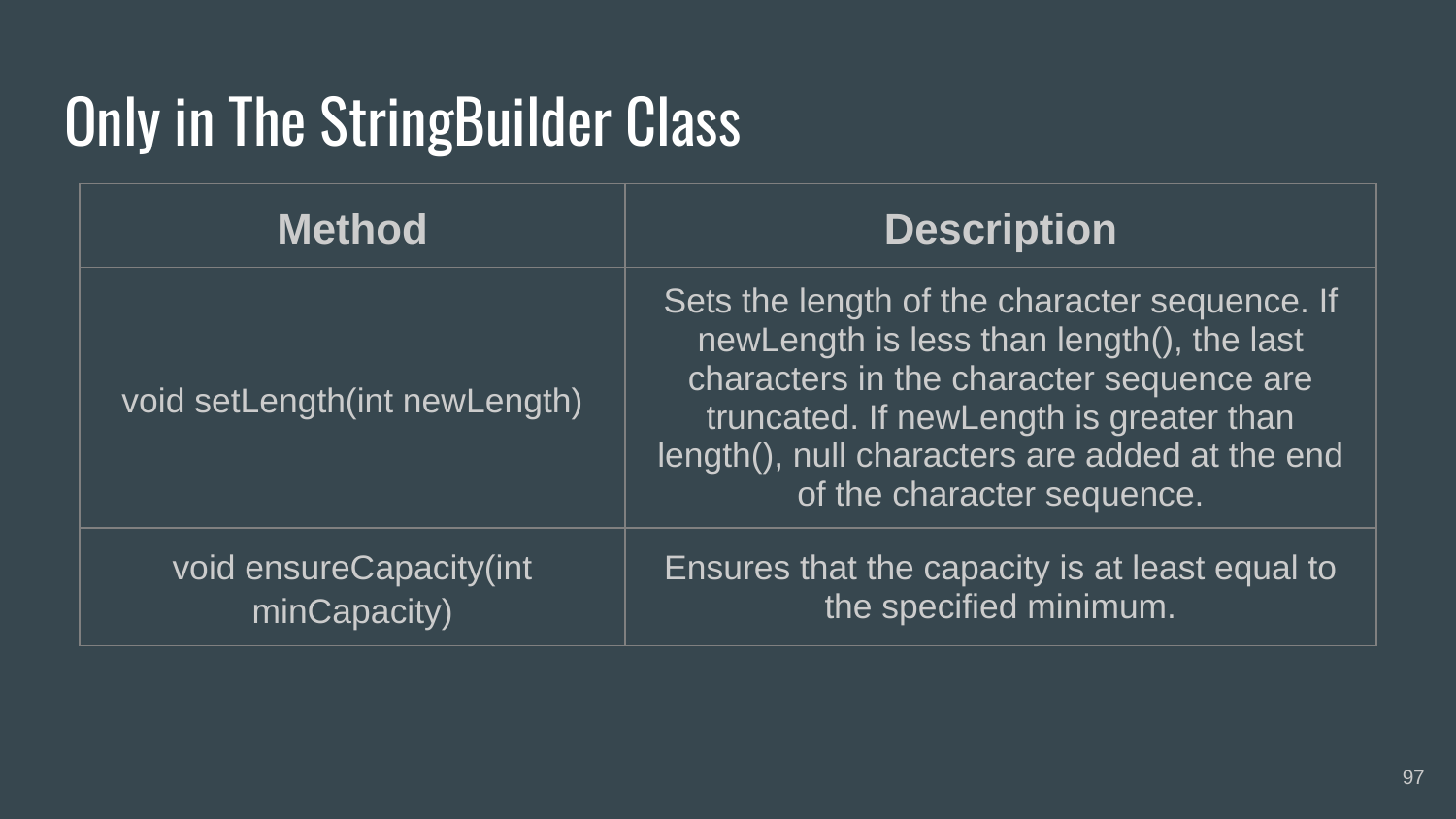

# Only in The StringBuilder Class
| Method | Description |
| --- | --- |
| void setLength(int newLength) | Sets the length of the character sequence. If newLength is less than length(), the last characters in the character sequence are truncated. If newLength is greater than length(), null characters are added at the end of the character sequence. |
| void ensureCapacity(int minCapacity) | Ensures that the capacity is at least equal to the specified minimum. |
97